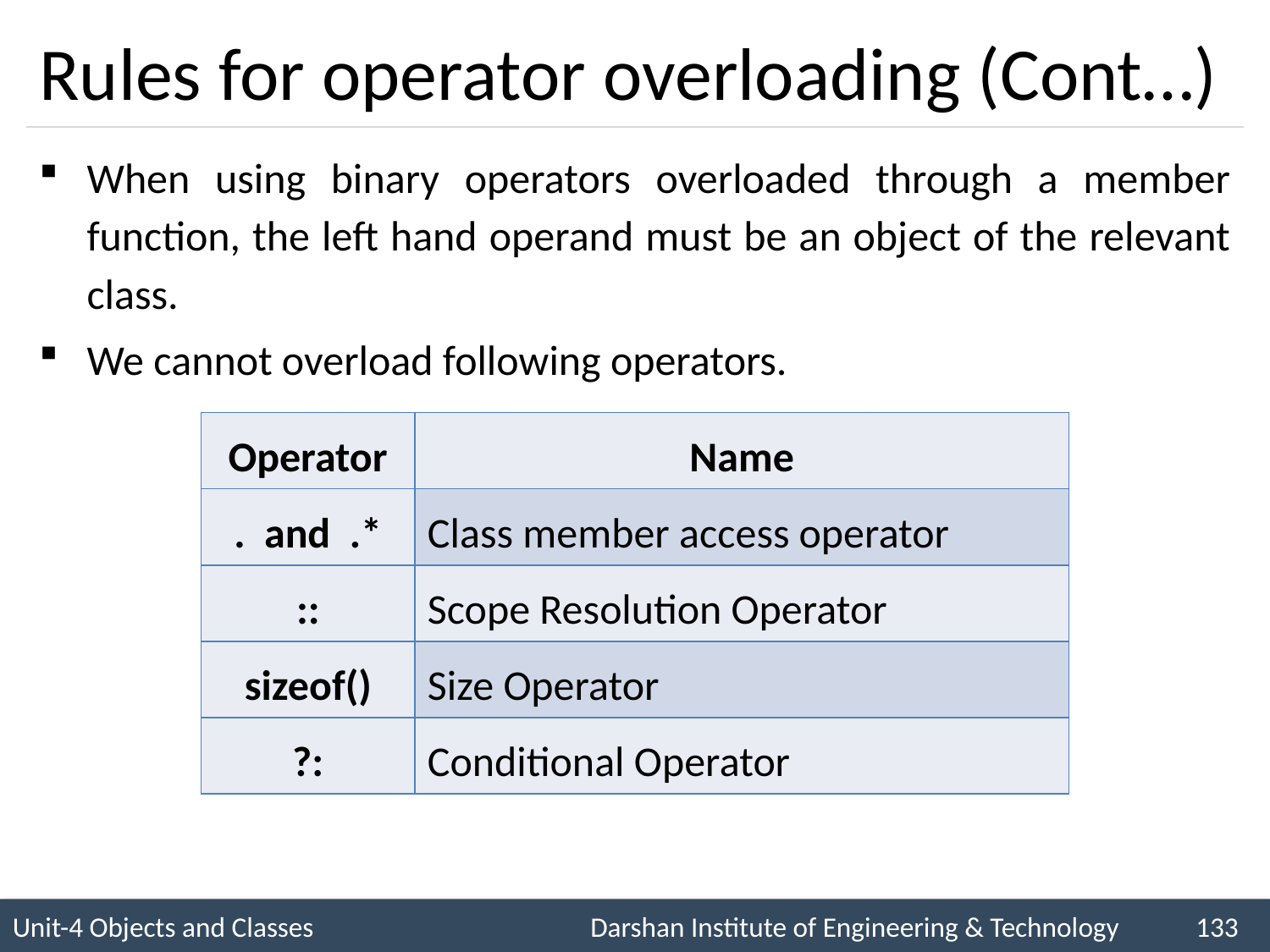

# Rules for operator overloading (Cont…)
When using binary operators overloaded through a member function, the left hand operand must be an object of the relevant class.
We cannot overload following operators.

| Operator | Name |
| --- | --- |
| . and .\* | Class member access operator |
| :: | Scope Resolution Operator |
| sizeof() | Size Operator |
| ?: | Conditional Operator |